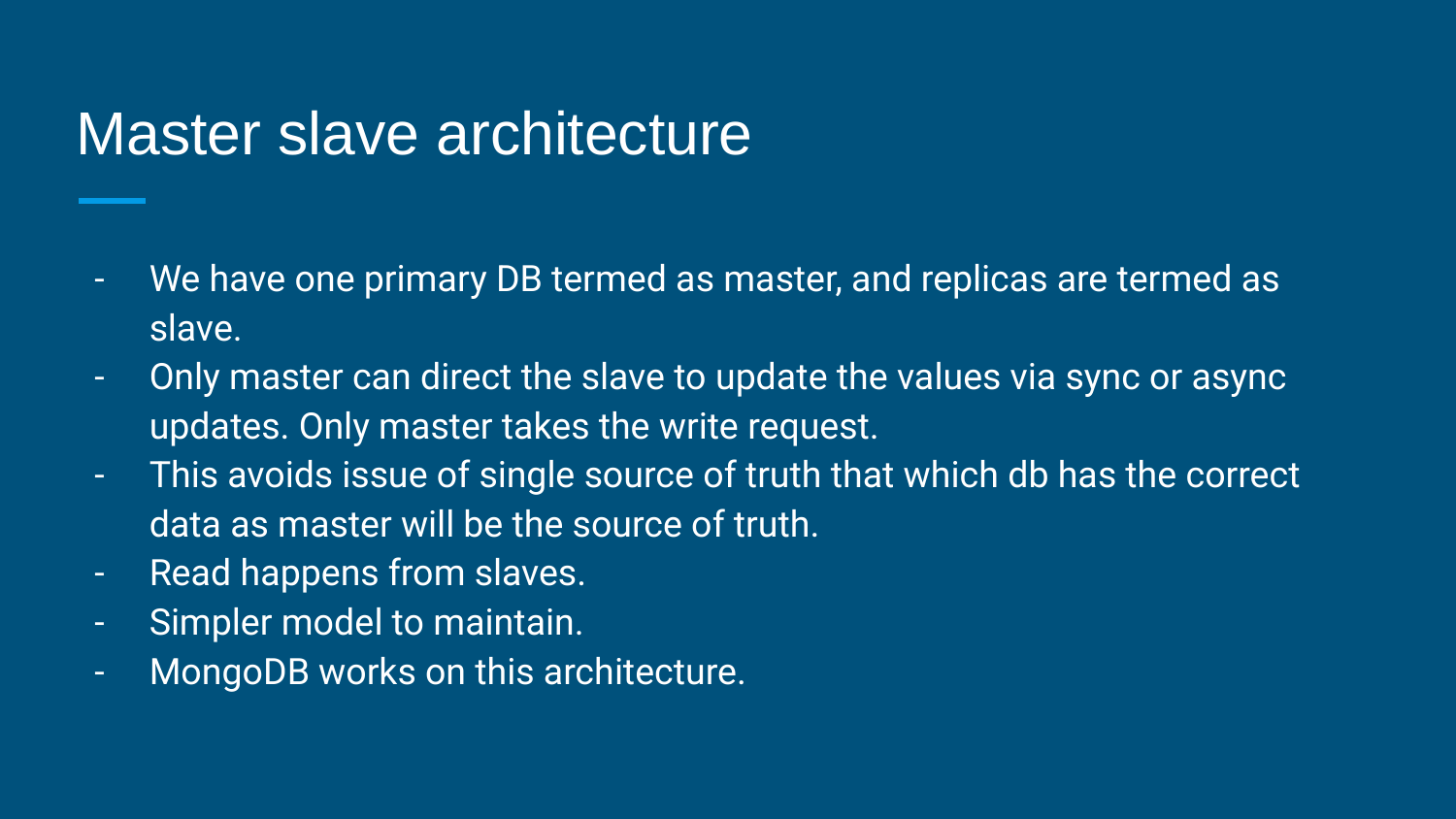

# Master slave architecture
We have one primary DB termed as master, and replicas are termed as slave.
Only master can direct the slave to update the values via sync or async updates. Only master takes the write request.
This avoids issue of single source of truth that which db has the correct data as master will be the source of truth.
Read happens from slaves.
Simpler model to maintain.
MongoDB works on this architecture.